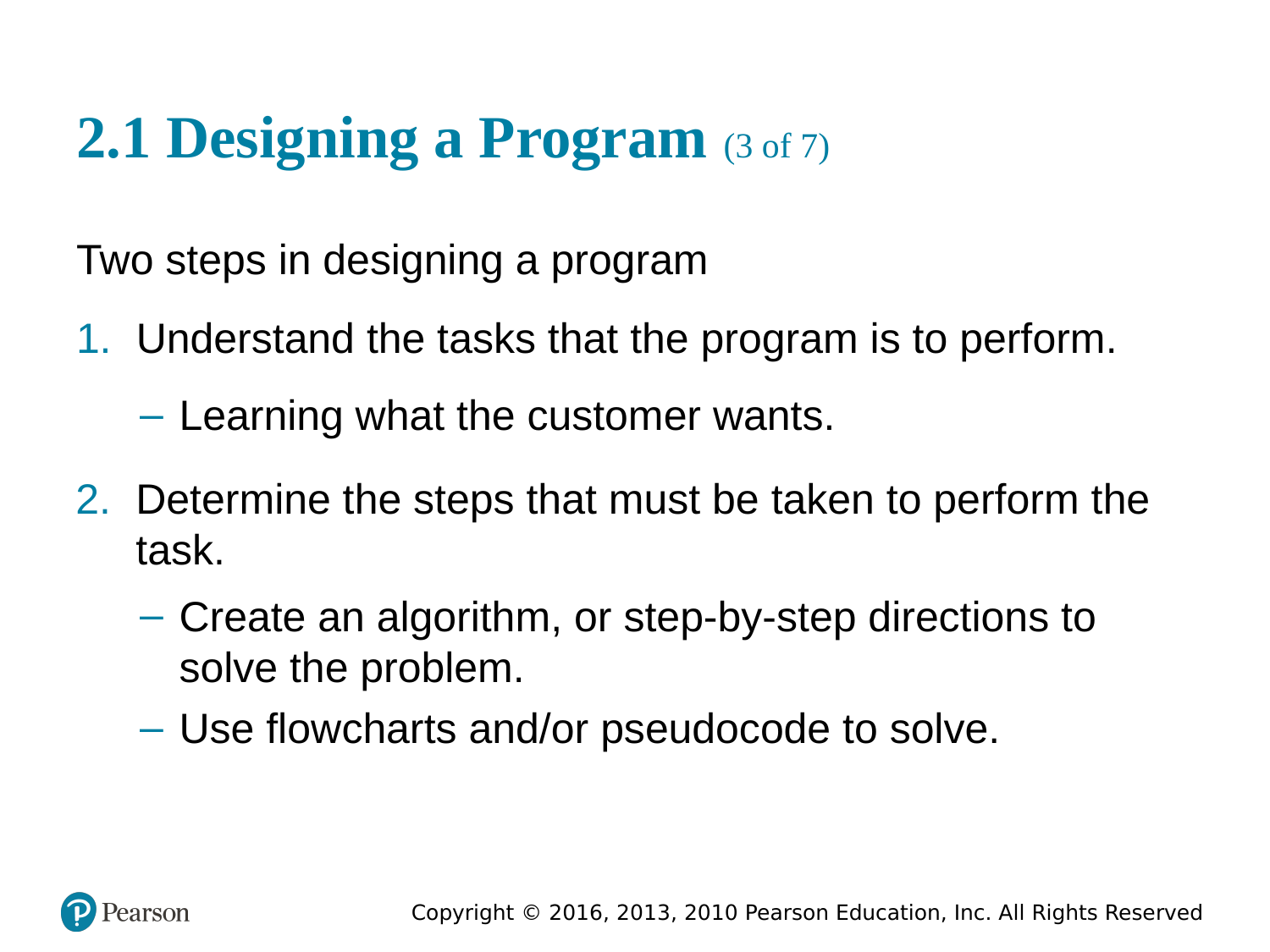

# 2.1 Designing a Program (3 of 7)
Two steps in designing a program
Understand the tasks that the program is to perform.
Learning what the customer wants.
Determine the steps that must be taken to perform the task.
Create an algorithm, or step-by-step directions to solve the problem.
Use flow charts and/or pseudocode to solve.